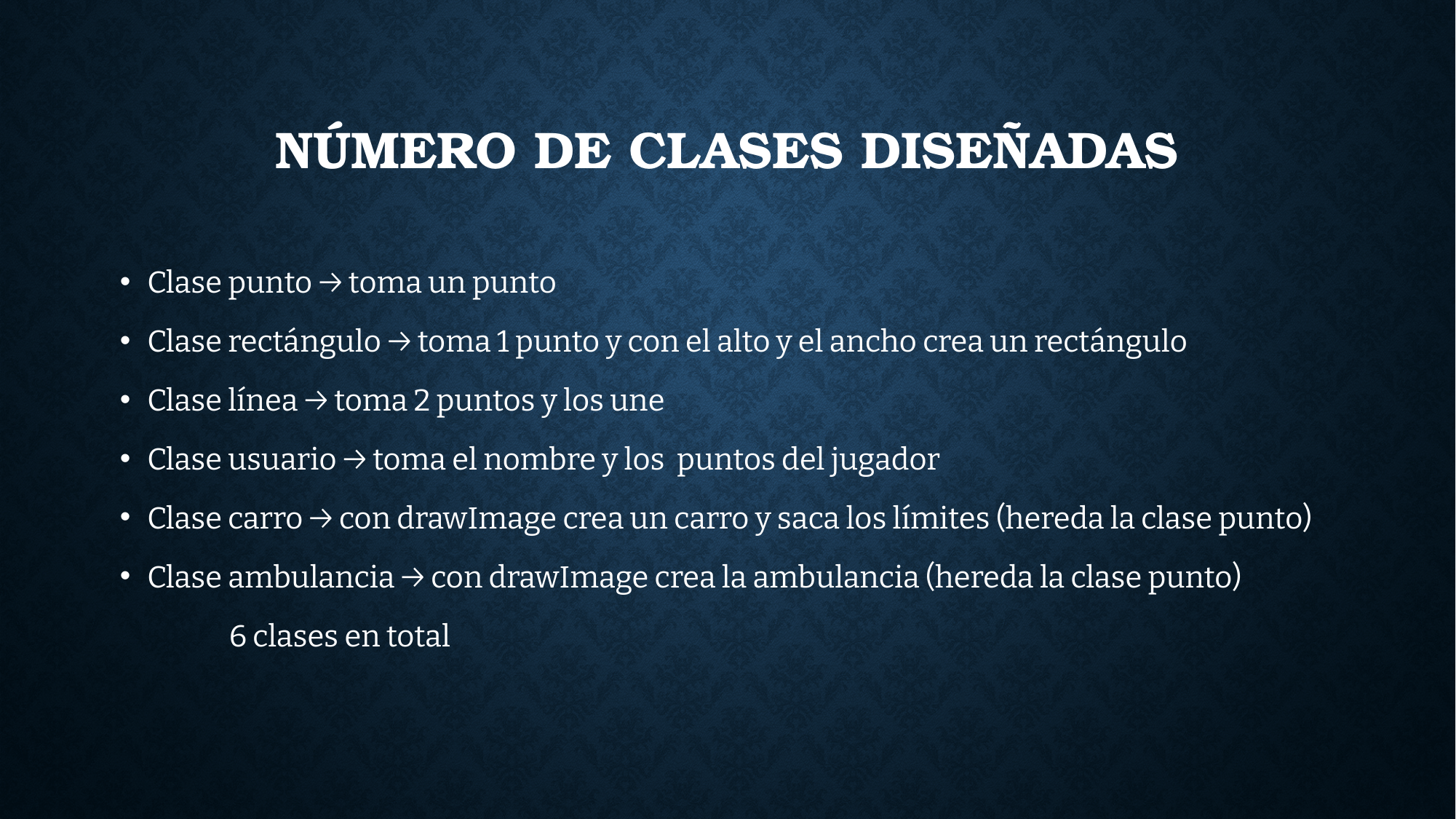

# Número de clases diseñadas
Clase punto → toma un punto
Clase rectángulo → toma 1 punto y con el alto y el ancho crea un rectángulo
Clase línea → toma 2 puntos y los une
Clase usuario → toma el nombre y los  puntos del jugador
Clase carro → con drawImage crea un carro y saca los límites (hereda la clase punto)
Clase ambulancia → con drawImage crea la ambulancia (hereda la clase punto)
	6 clases en total